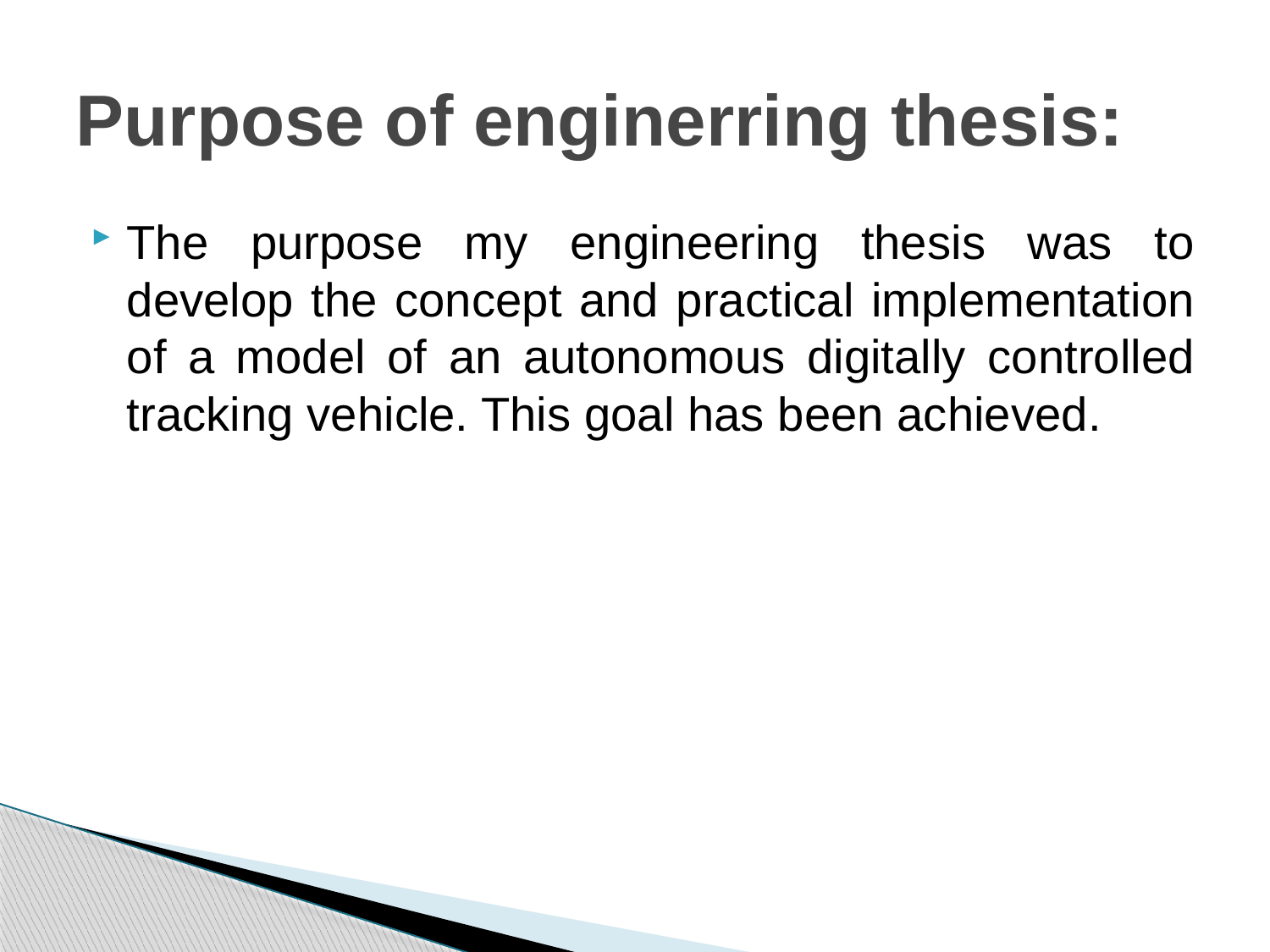

# Purpose of enginerring thesis:
The purpose my engineering thesis was to develop the concept and practical implementation of a model of an autonomous digitally controlled tracking vehicle. This goal has been achieved.